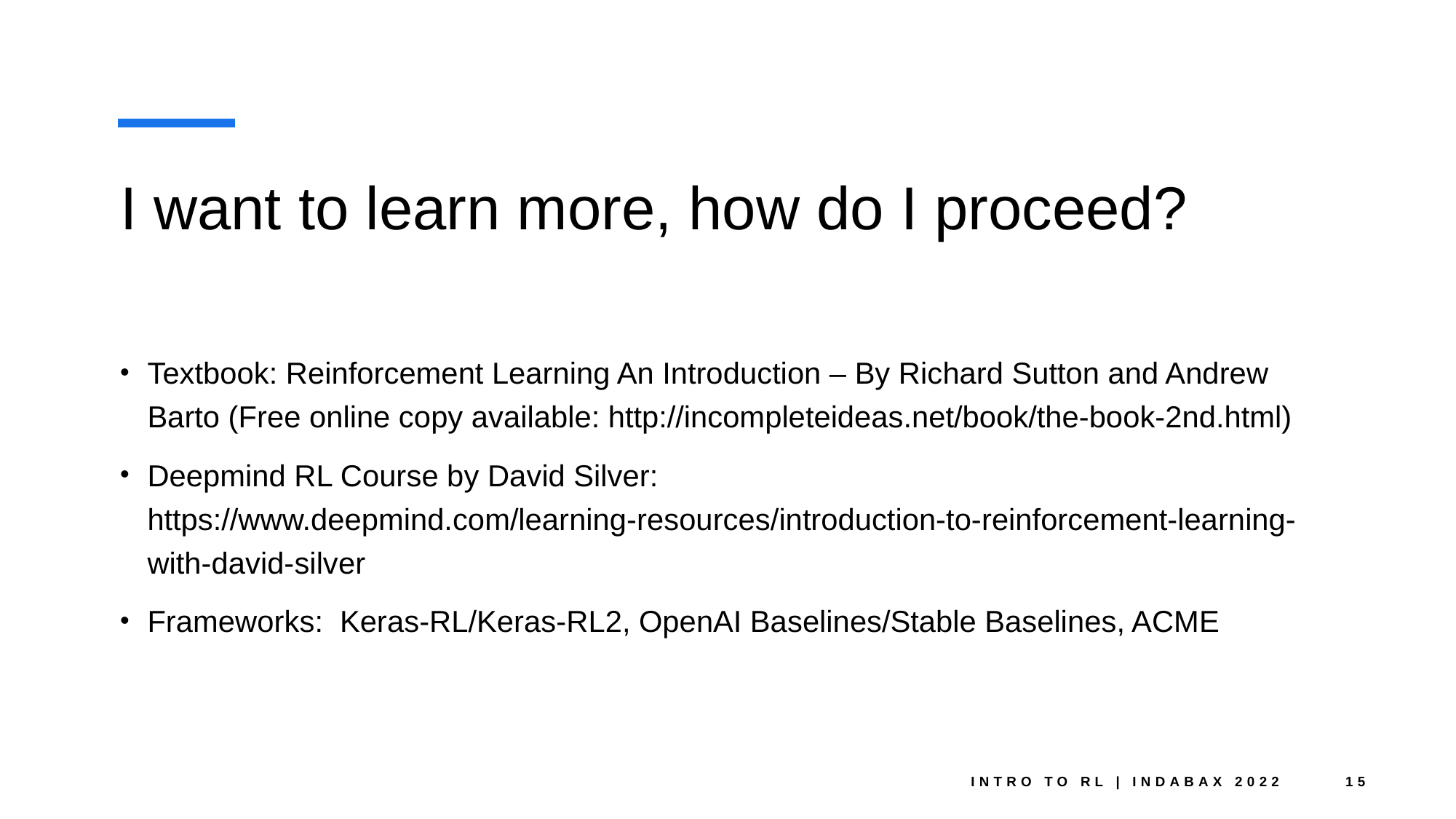

# I want to learn more, how do I proceed?
Textbook: Reinforcement Learning An Introduction – By Richard Sutton and Andrew Barto (Free online copy available: http://incompleteideas.net/book/the-book-2nd.html)
Deepmind RL Course by David Silver: https://www.deepmind.com/learning-resources/introduction-to-reinforcement-learning-with-david-silver
Frameworks:  Keras-RL/Keras-RL2, OpenAI Baselines/Stable Baselines, ACME
Intro to RL | indabax 2022
15